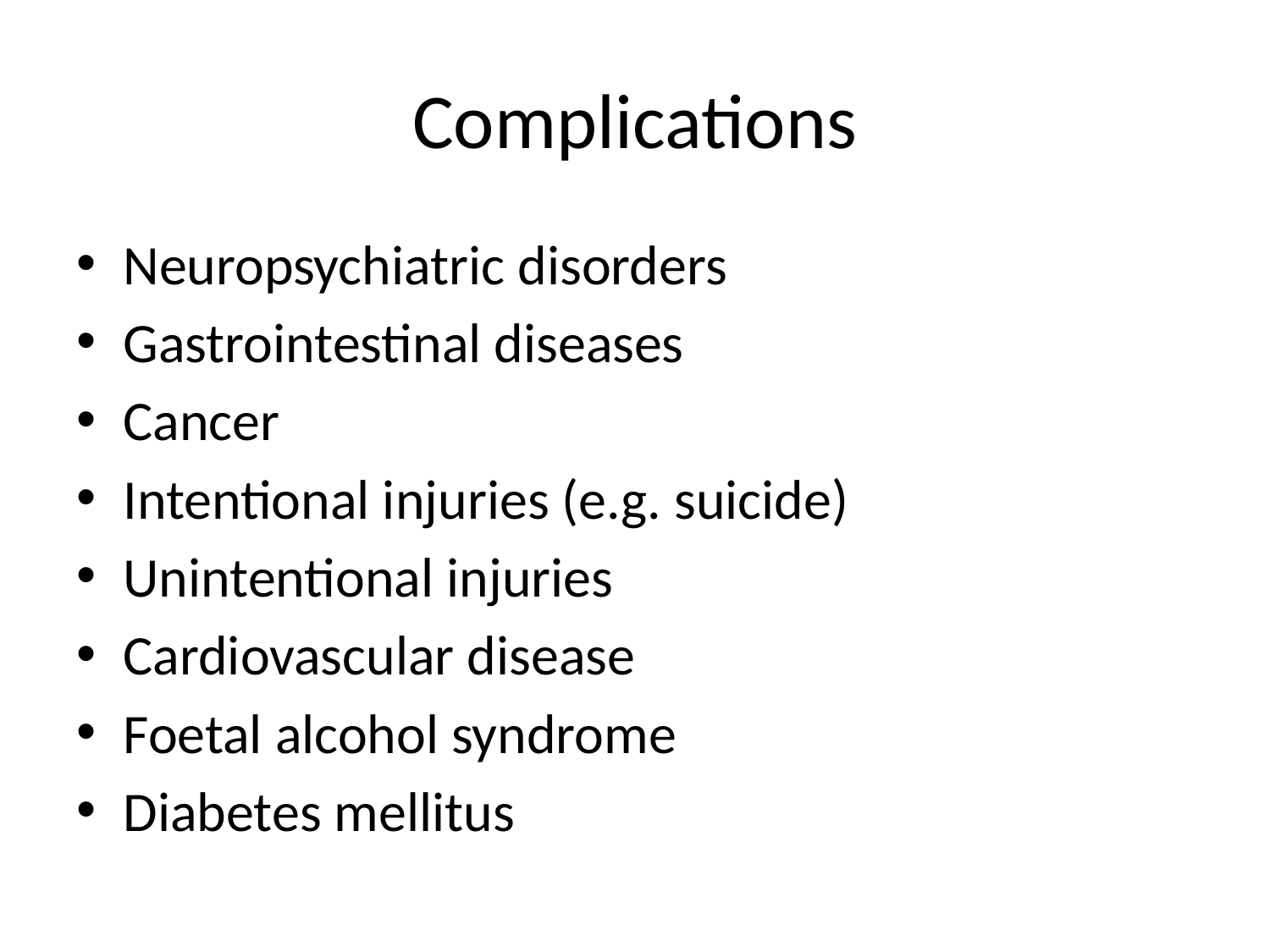

# Complications
Neuropsychiatric disorders
Gastrointestinal diseases
Cancer
Intentional injuries (e.g. suicide)
Unintentional injuries
Cardiovascular disease
Foetal alcohol syndrome
Diabetes mellitus